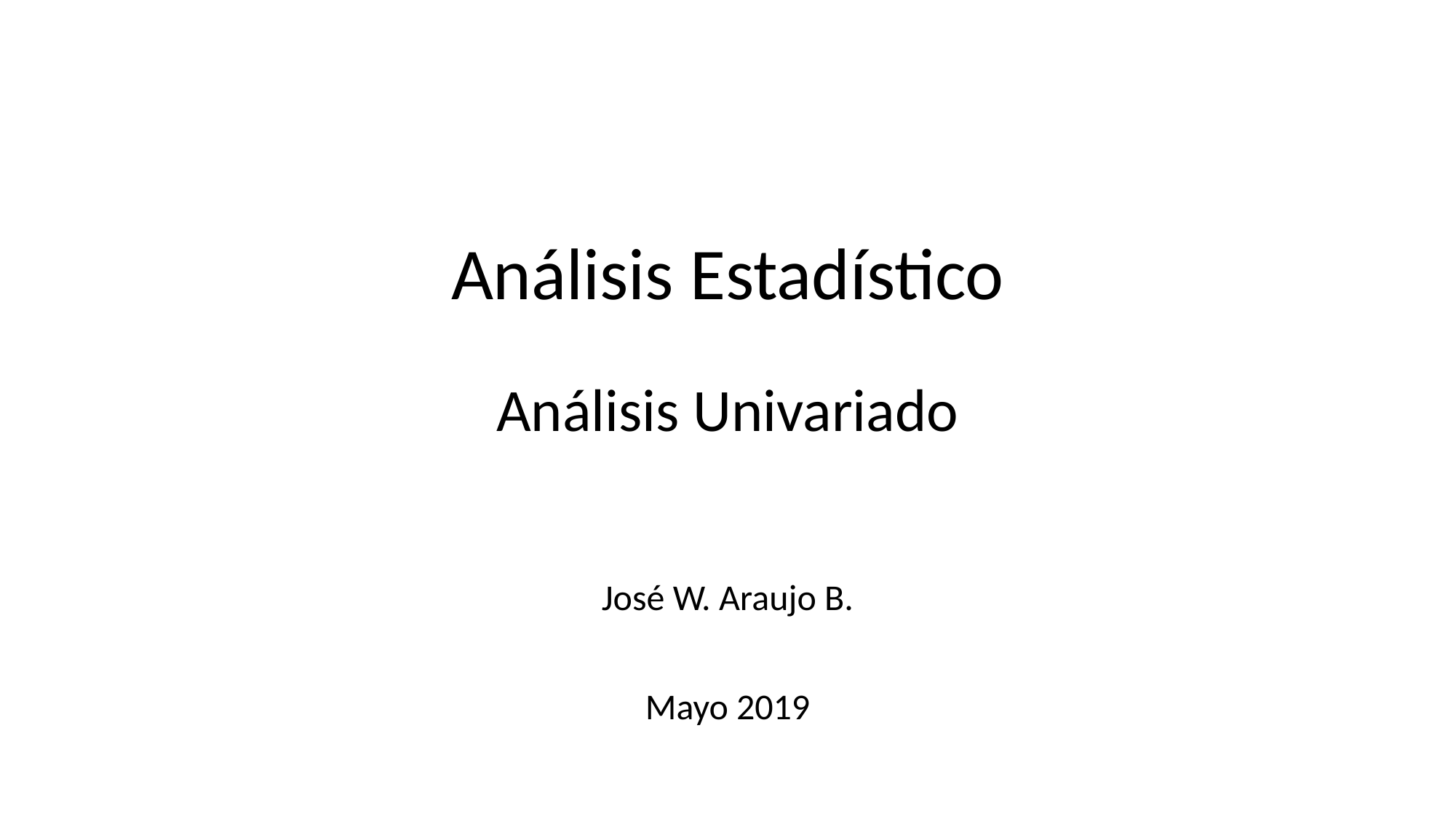

# Análisis Estadístico Análisis Univariado
José W. Araujo B.

Mayo 2019